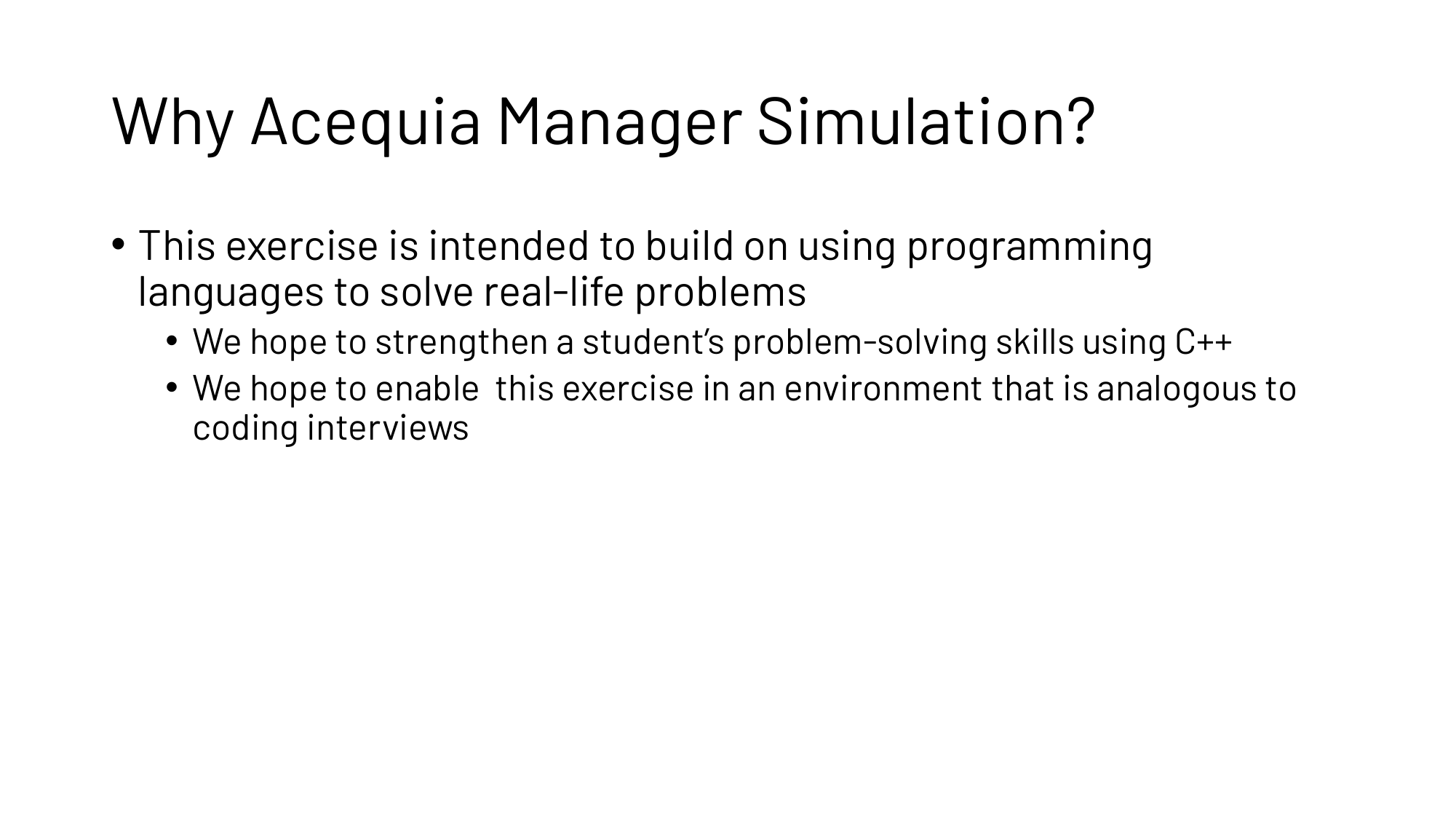

# Why Acequia Manager Simulation?
This exercise is intended to build on using programming languages to solve real-life problems
We hope to strengthen a student’s problem-solving skills using C++
We hope to enable  this exercise in an environment that is analogous to coding interviews